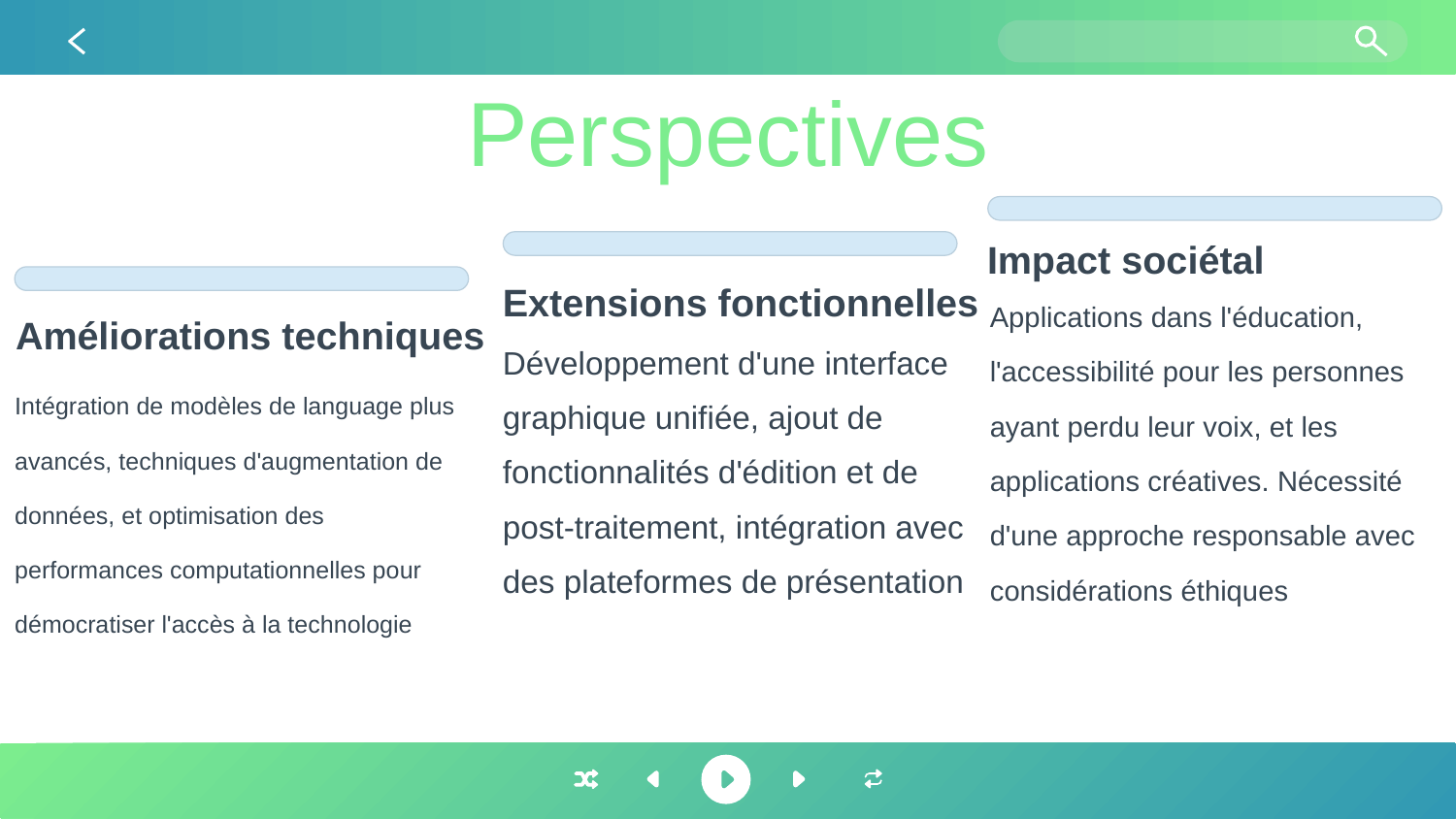

Perspectives

Impact sociétal

Extensions fonctionnelles
Applications dans l'éducation, l'accessibilité pour les personnes ayant perdu leur voix, et les applications créatives. Nécessité d'une approche responsable avec considérations éthiques
Améliorations techniques
Développement d'une interface graphique unifiée, ajout de fonctionnalités d'édition et de post-traitement, intégration avec des plateformes de présentation
Intégration de modèles de language plus avancés, techniques d'augmentation de données, et optimisation des performances computationnelles pour démocratiser l'accès à la technologie